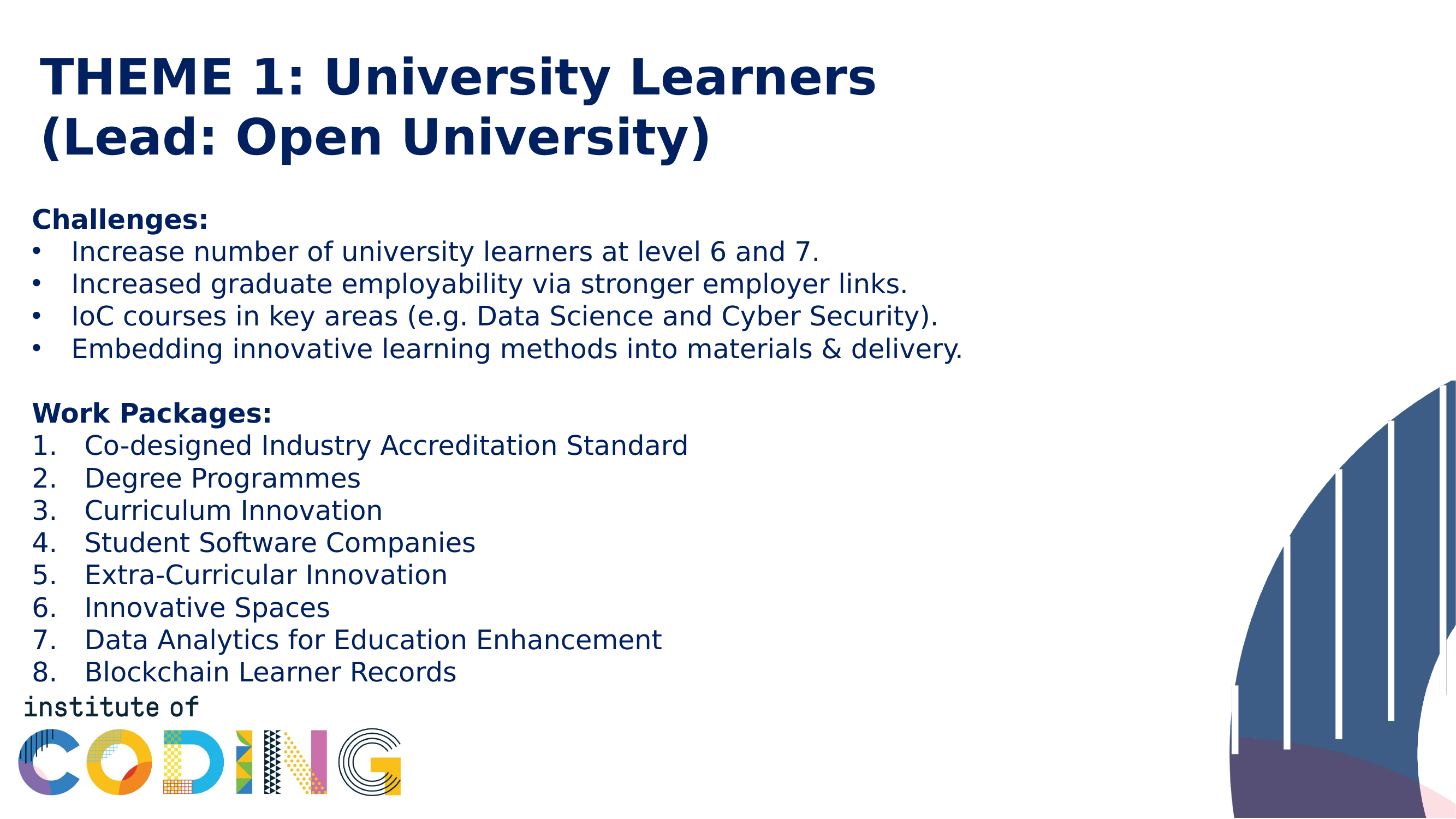

# THEME 1: University Learners (Lead: Open University)

Challenges:
Increase number of university learners at level 6 and 7.
Increased graduate employability via stronger employer links.
IoC courses in key areas (e.g. Data Science and Cyber Security).
Embedding innovative learning methods into materials & delivery.

Work Packages:
Co-designed Industry Accreditation Standard
Degree Programmes
Curriculum Innovation
Student Software Companies
Extra-Curricular Innovation
Innovative Spaces
Data Analytics for Education Enhancement
Blockchain Learner Records